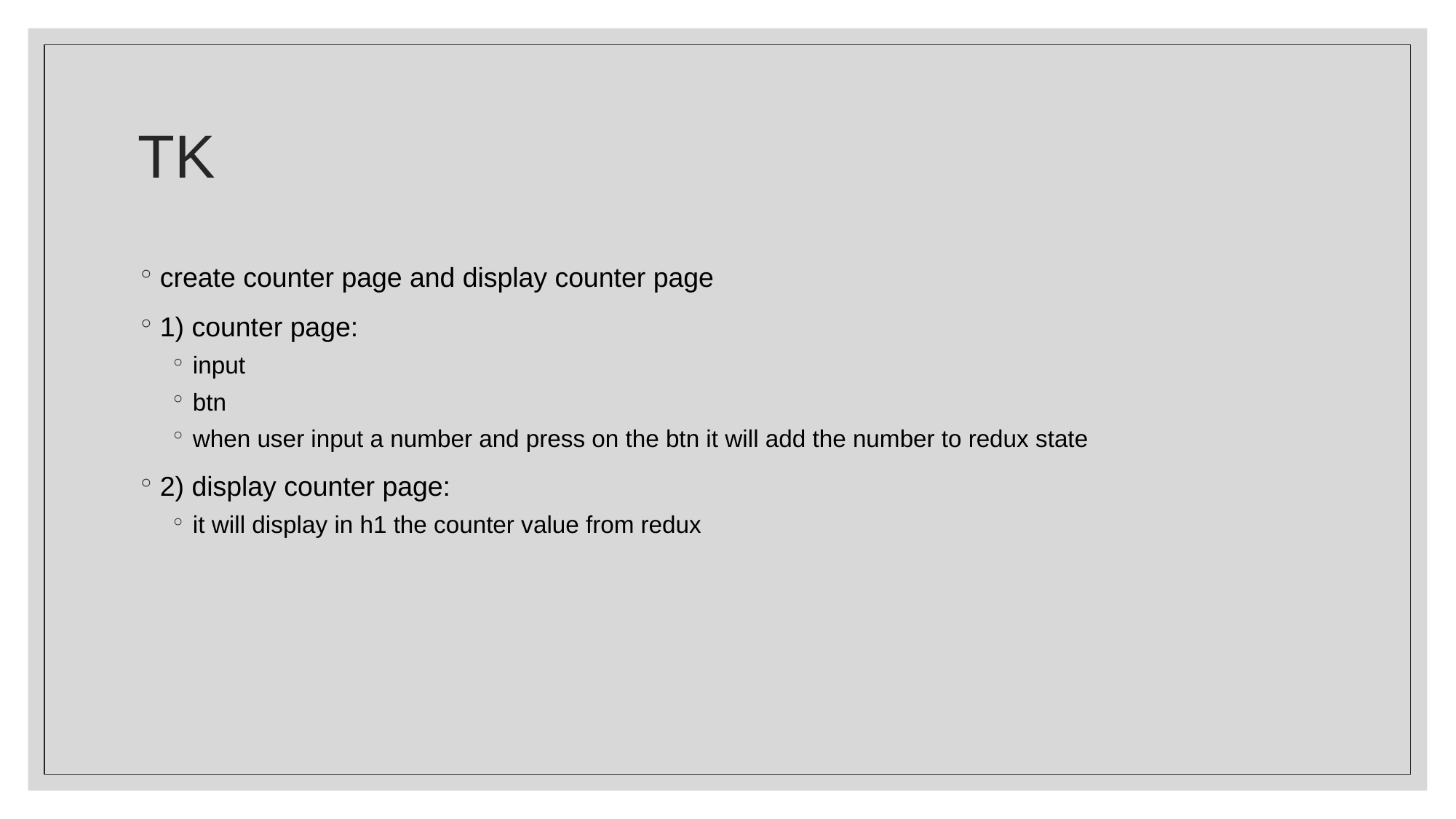

# TK
create counter page and display counter page
1) counter page:
input
btn
when user input a number and press on the btn it will add the number to redux state
2) display counter page:
it will display in h1 the counter value from redux